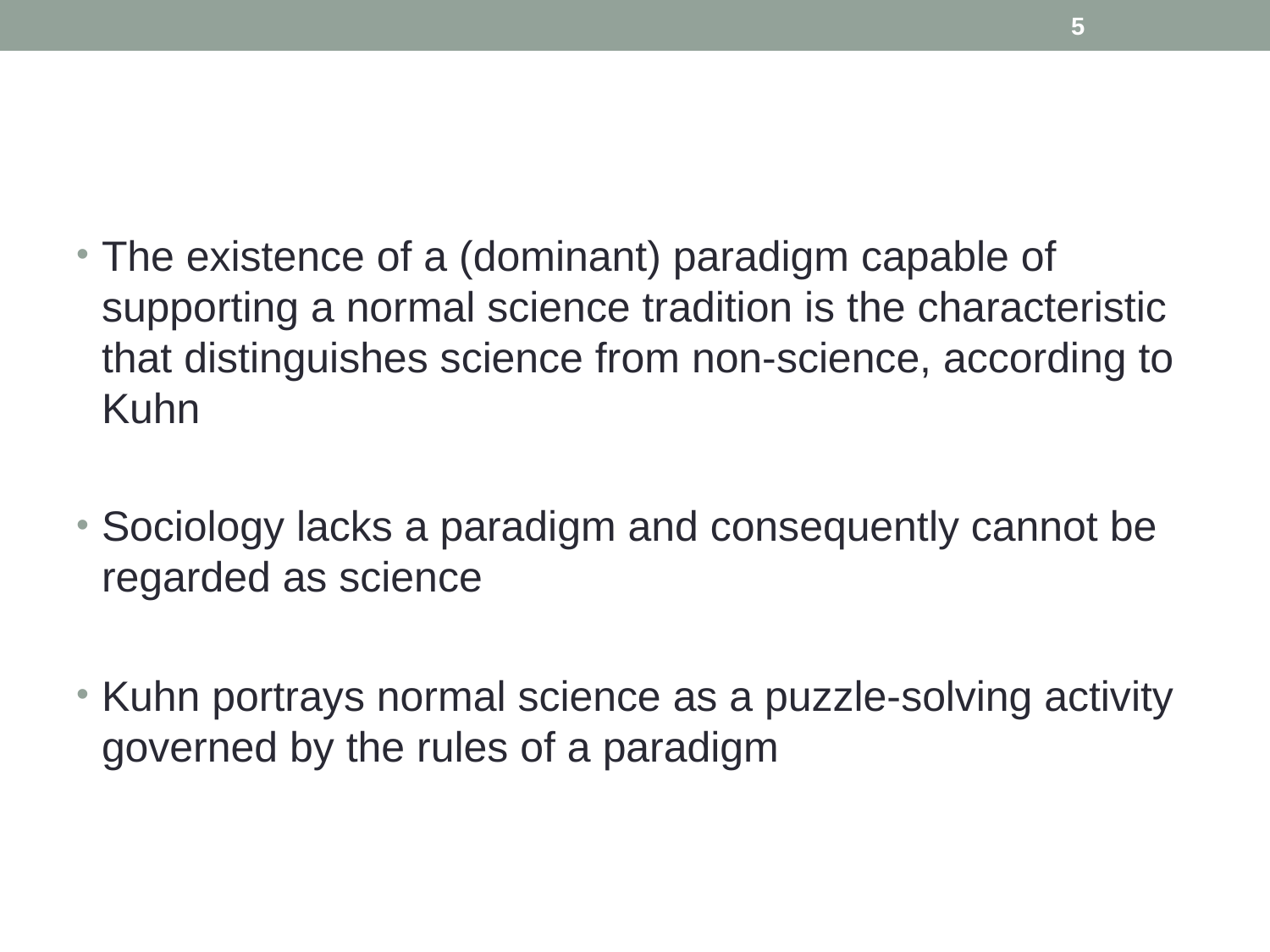

5
#
The existence of a (dominant) paradigm capable of supporting a normal science tradition is the characteristic that distinguishes science from non-science, according to Kuhn

Sociology lacks a paradigm and consequently cannot be regarded as science

Kuhn portrays normal science as a puzzle-solving activity governed by the rules of a paradigm